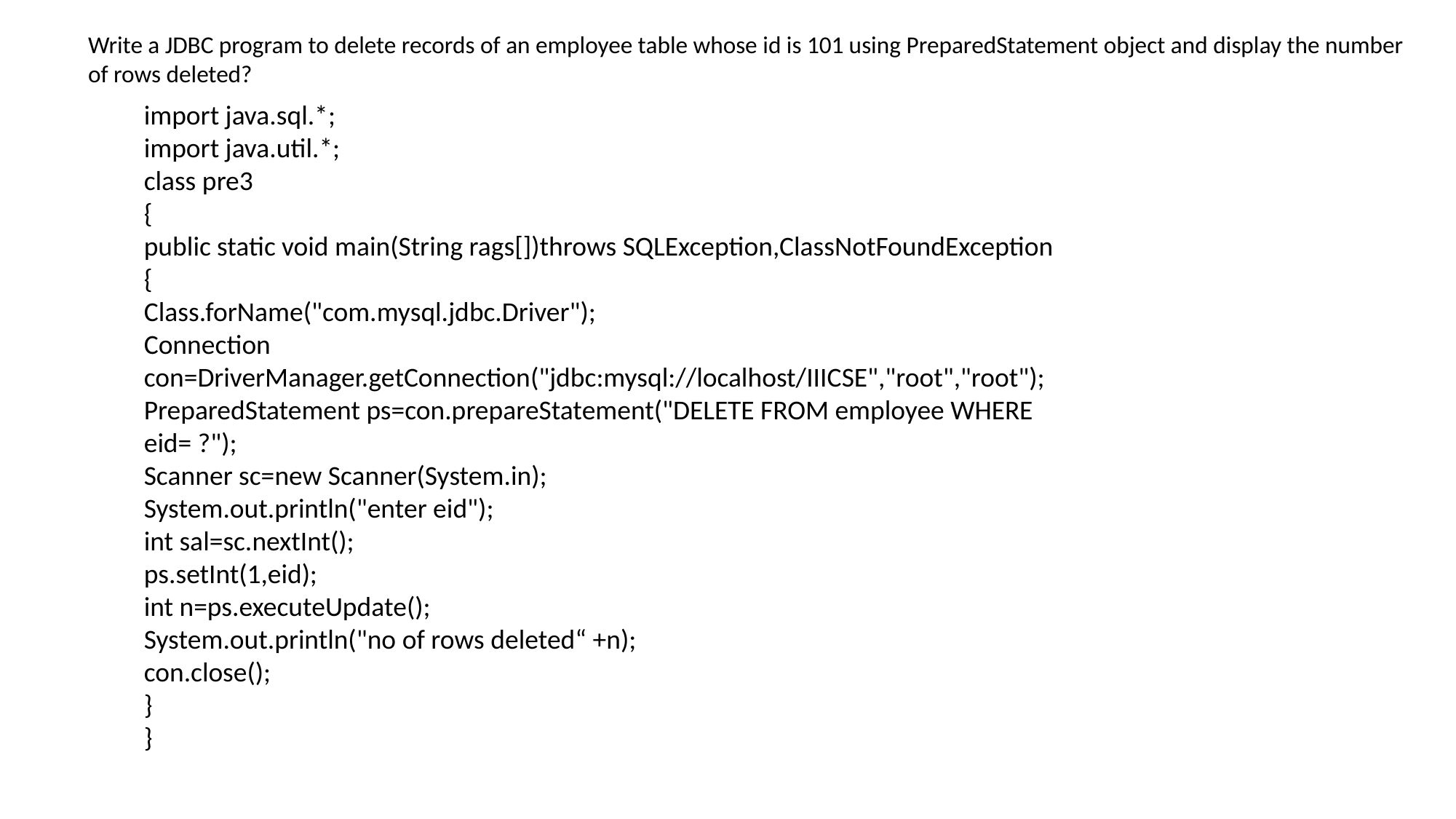

Write a JDBC program to delete records of an employee table whose id is 101 using PreparedStatement object and display the number of rows deleted?
import java.sql.*;
import java.util.*;
class pre3
{
public static void main(String rags[])throws SQLException,ClassNotFoundException
{
Class.forName("com.mysql.jdbc.Driver");
Connection con=DriverManager.getConnection("jdbc:mysql://localhost/IIICSE","root","root");
PreparedStatement ps=con.prepareStatement("DELETE FROM employee WHERE eid= ?");
Scanner sc=new Scanner(System.in);
System.out.println("enter eid");
int sal=sc.nextInt();
ps.setInt(1,eid);
int n=ps.executeUpdate();
System.out.println("no of rows deleted“ +n);
con.close();
}
}